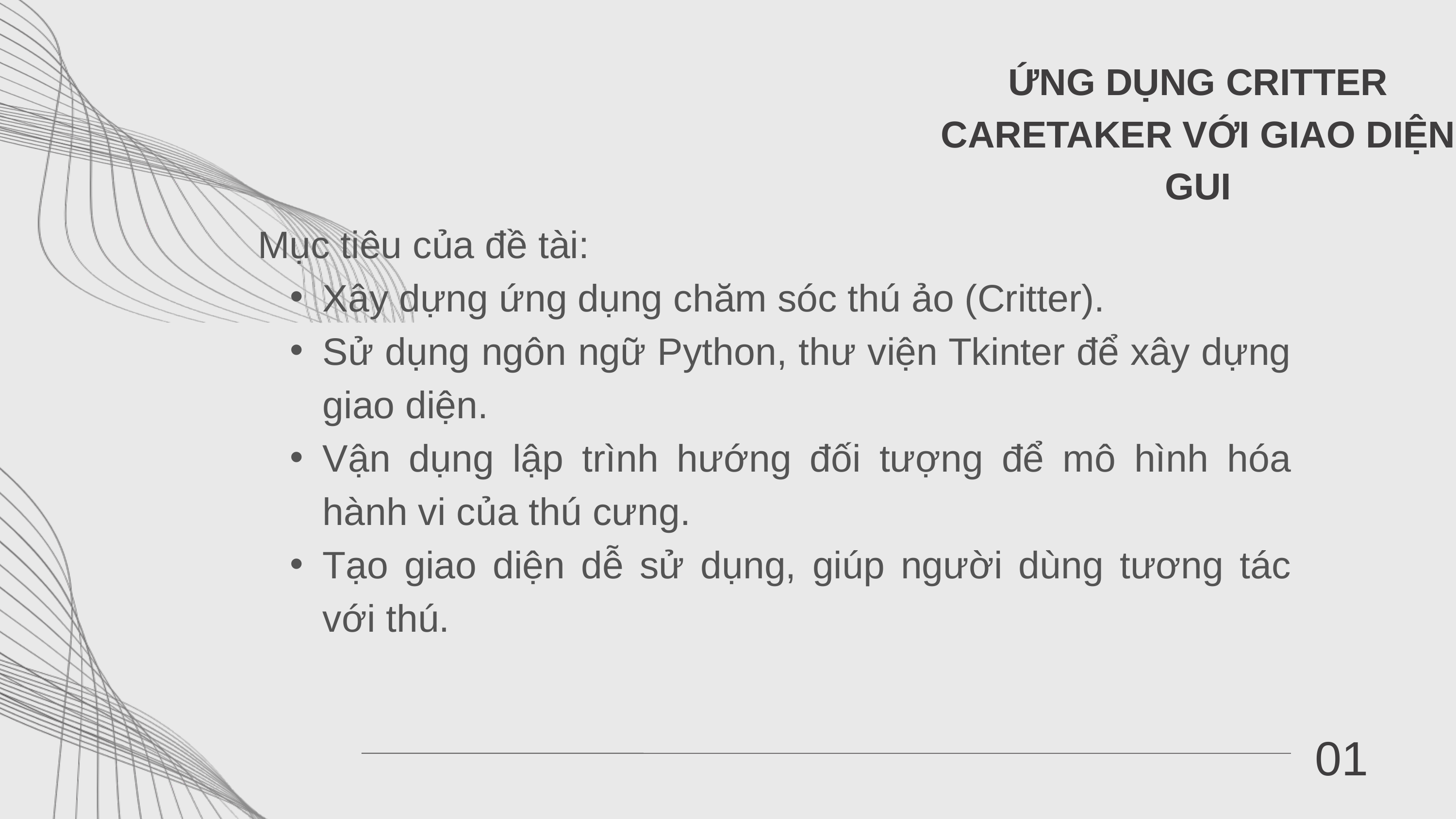

ỨNG DỤNG CRITTER CARETAKER VỚI GIAO DIỆN GUI
Mục tiêu của đề tài:
Xây dựng ứng dụng chăm sóc thú ảo (Critter).
Sử dụng ngôn ngữ Python, thư viện Tkinter để xây dựng giao diện.
Vận dụng lập trình hướng đối tượng để mô hình hóa hành vi của thú cưng.
Tạo giao diện dễ sử dụng, giúp người dùng tương tác với thú.

01